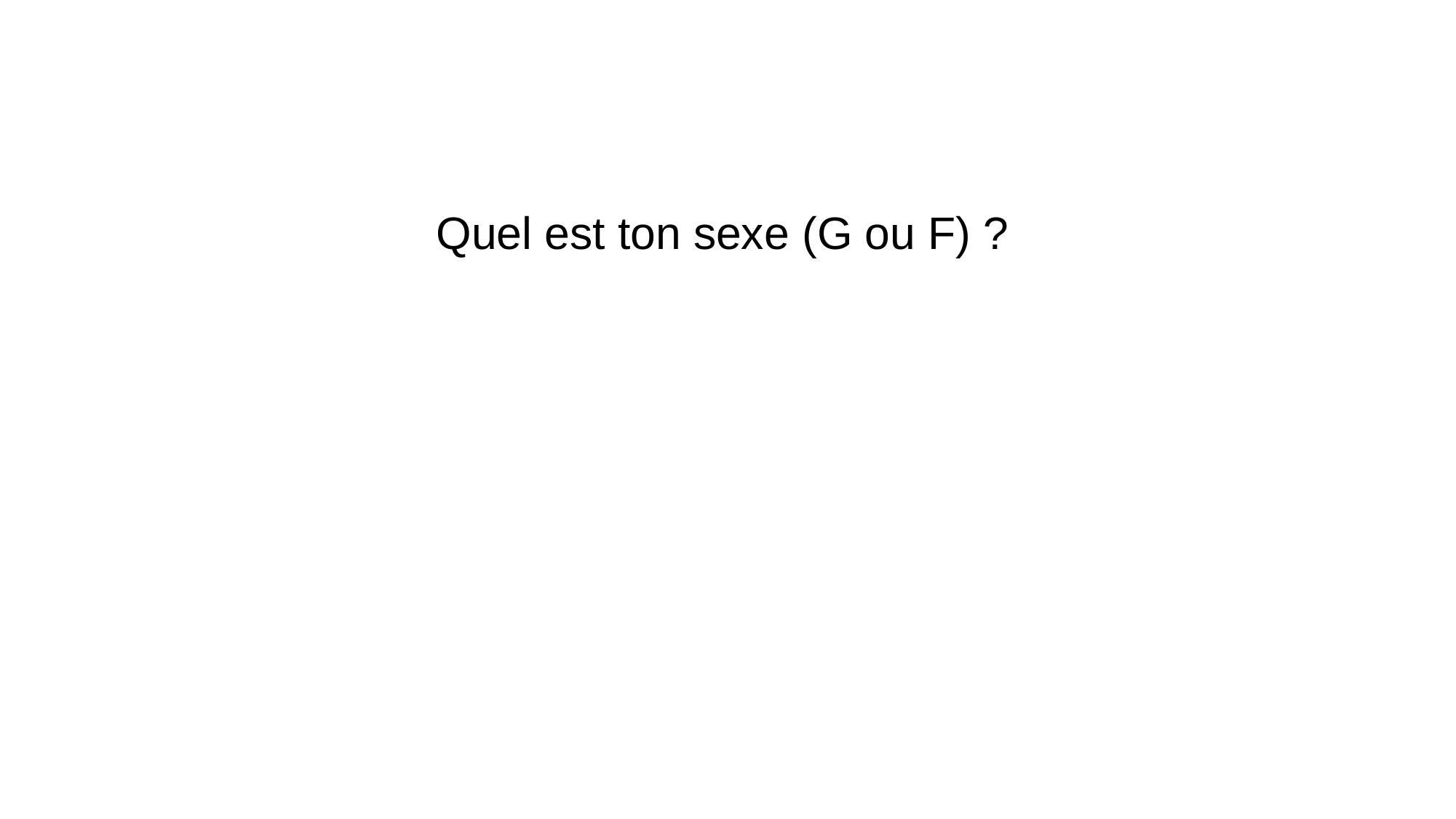

Quel est ton sexe (G ou F) ?